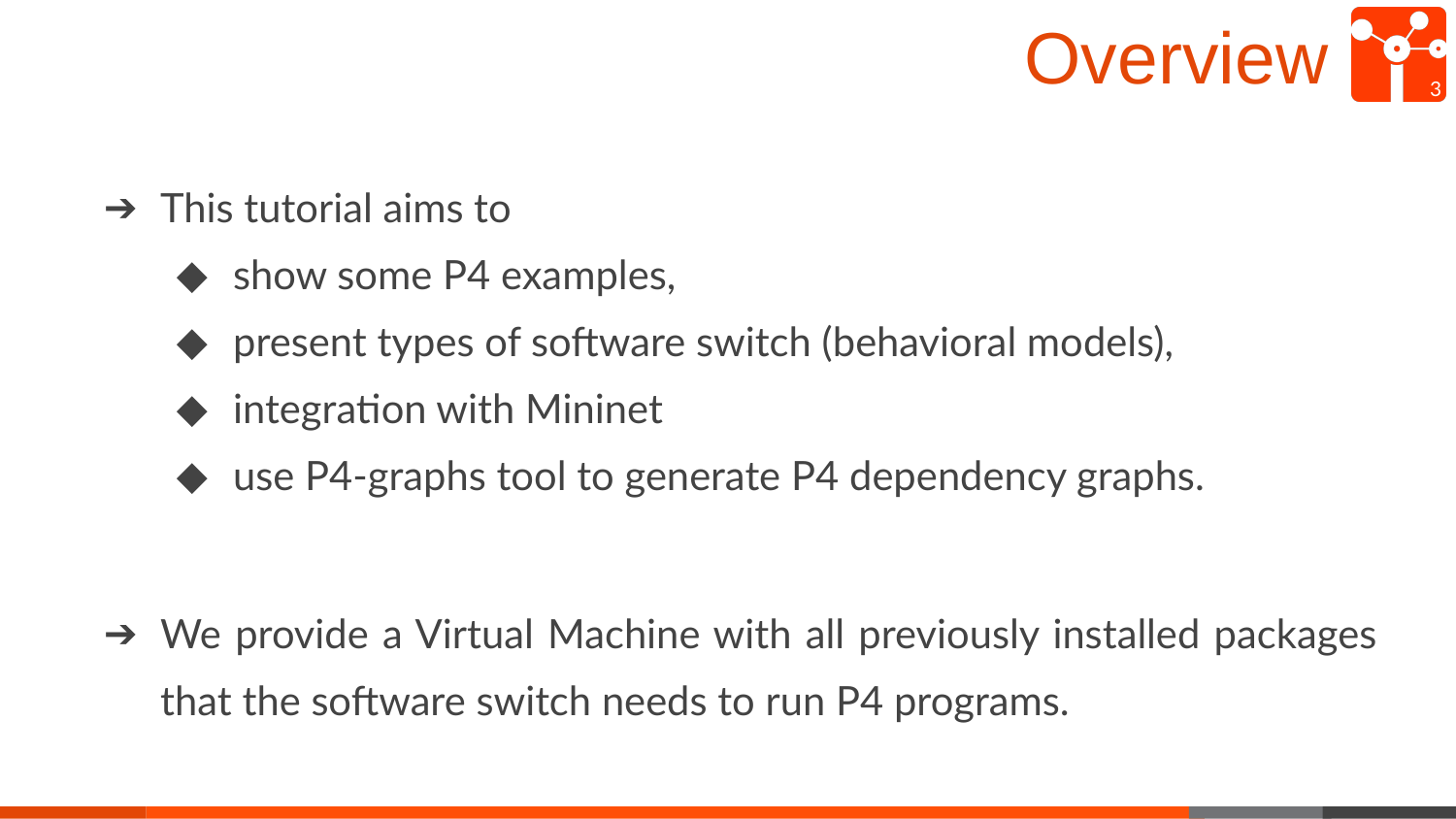

# Overview
3
This tutorial aims to
show some P4 examples,
present types of software switch (behavioral models),
integration with Mininet
use P4-graphs tool to generate P4 dependency graphs.

We provide a Virtual Machine with all previously installed packages that the software switch needs to run P4 programs.